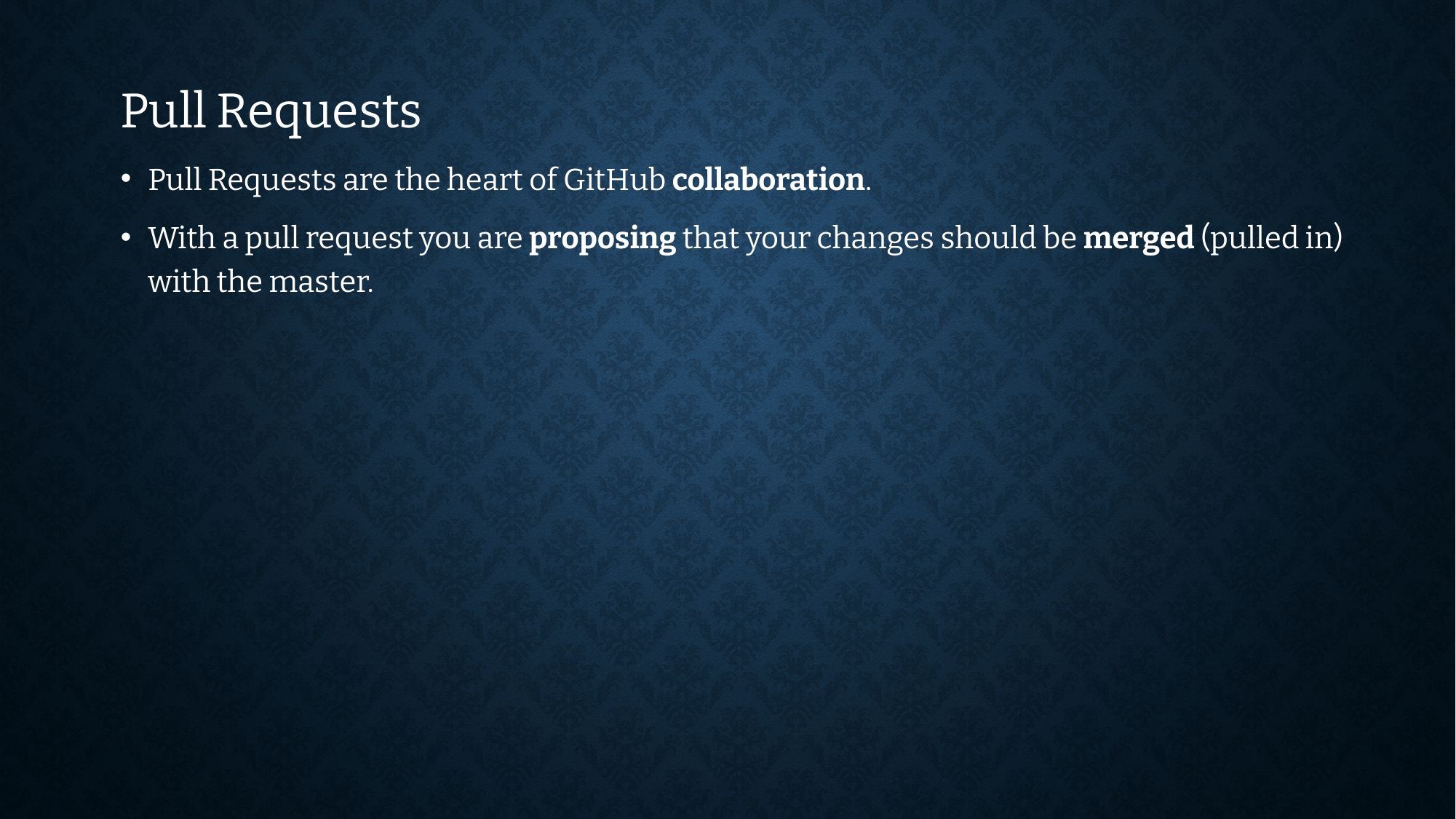

Pull Requests
Pull Requests are the heart of GitHub collaboration.
With a pull request you are proposing that your changes should be merged (pulled in) with the master.